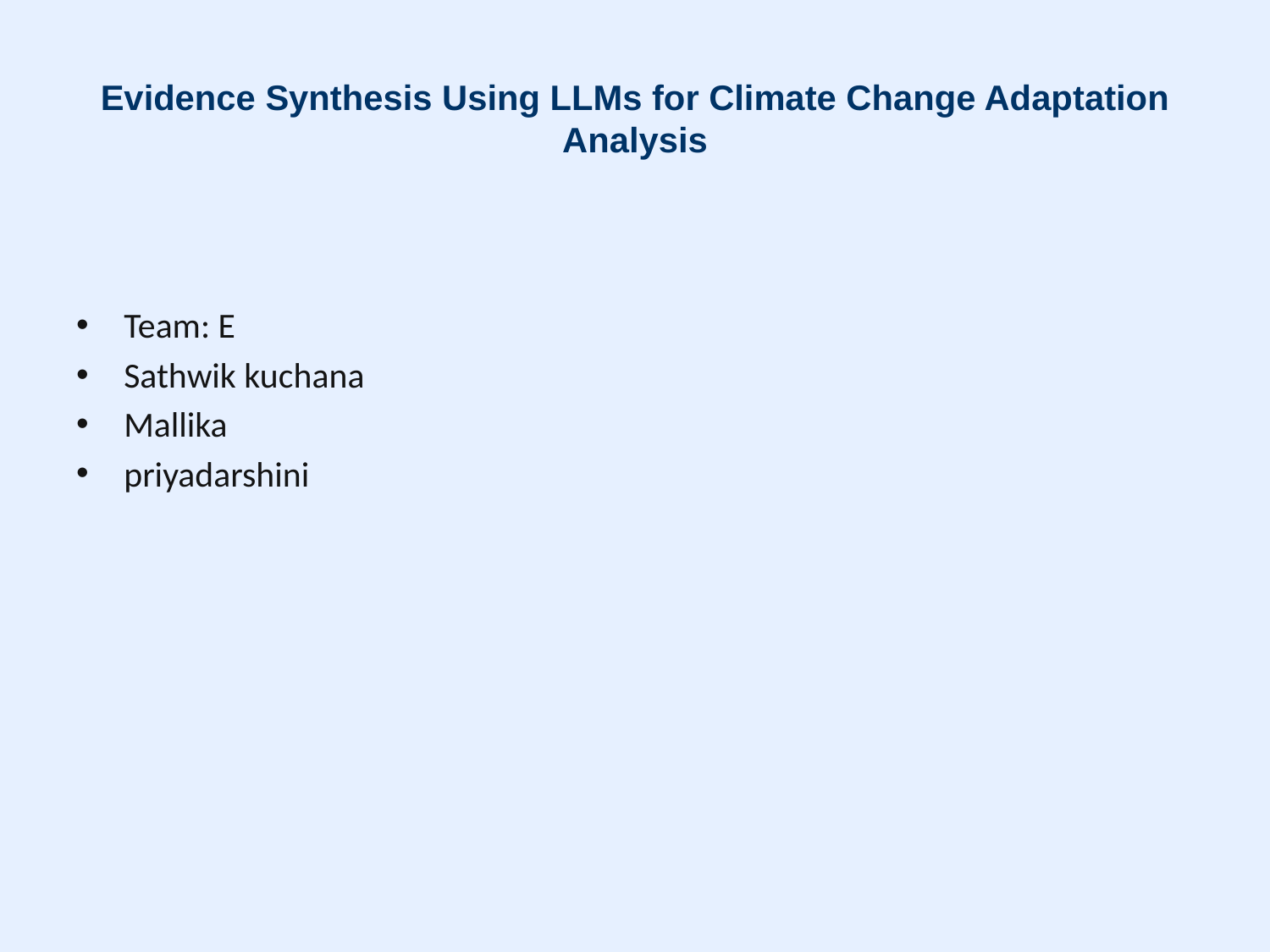

# Evidence Synthesis Using LLMs for Climate Change Adaptation Analysis

Team: E
Sathwik kuchana
Mallika
priyadarshini